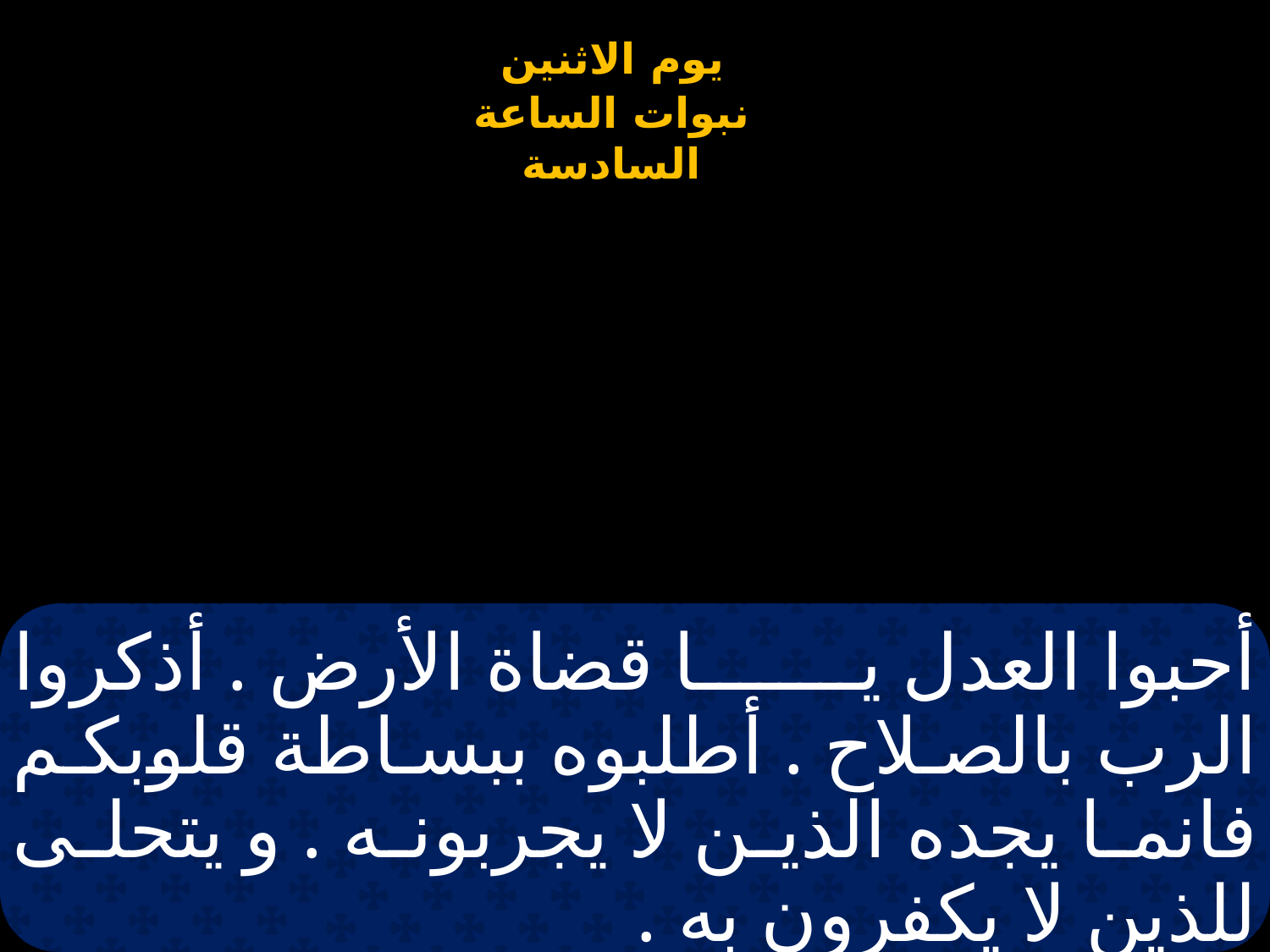

# أحبوا العدل يا قضاة الأرض . أذكروا الرب بالصلاح . أطلبوه ببساطة قلوبكم فانما يجده الذين لا يجربونه . و يتحلى للذين لا يكفرون به .